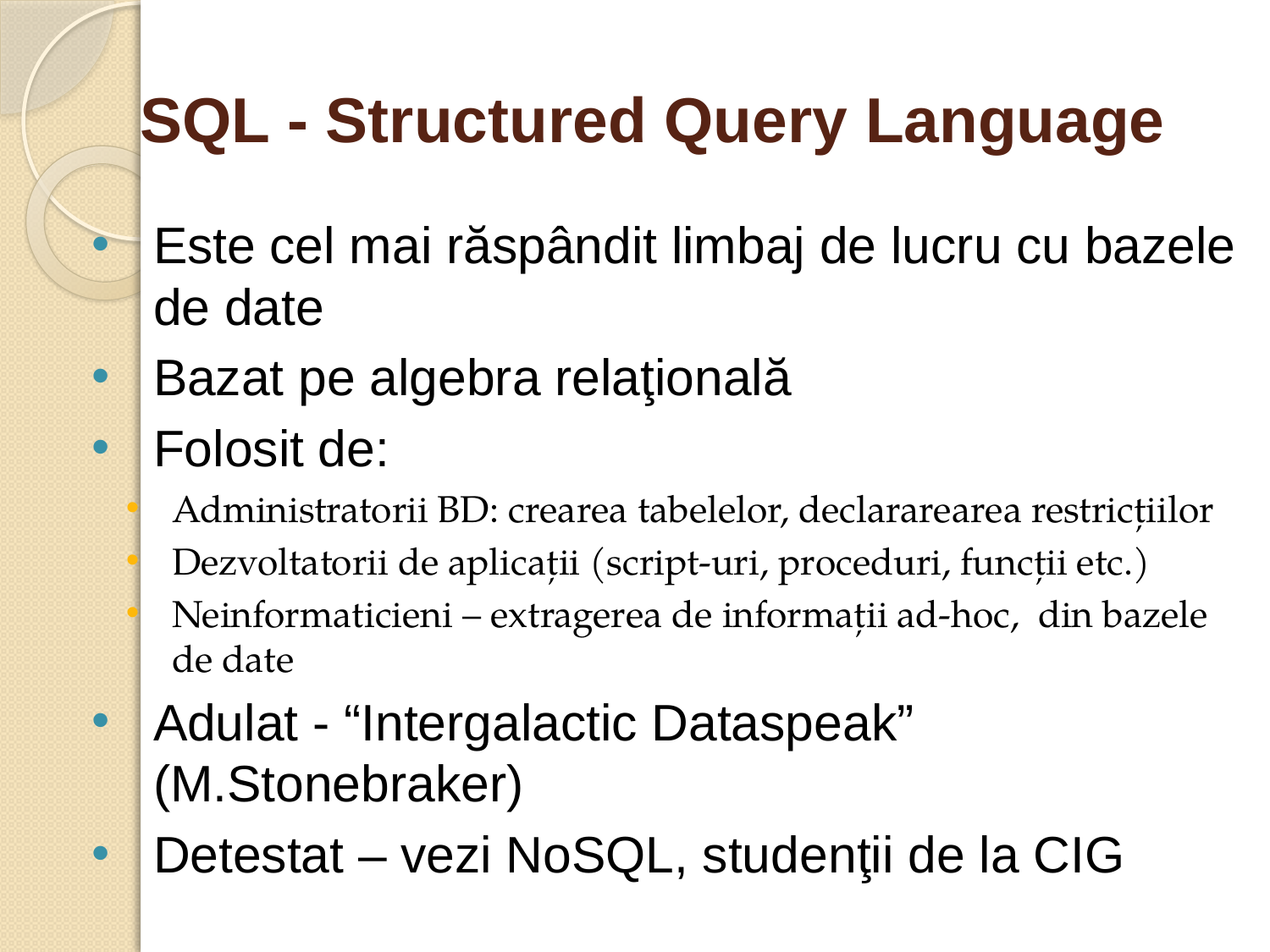

# SQL - Structured Query Language
Este cel mai răspândit limbaj de lucru cu bazele de date
Bazat pe algebra relaţională
Folosit de:
Administratorii BD: crearea tabelelor, declararearea restricţiilor
Dezvoltatorii de aplicaţii (script-uri, proceduri, funcţii etc.)
Neinformaticieni – extragerea de informaţii ad-hoc,  din bazele de date
Adulat - “Intergalactic Dataspeak” (M.Stonebraker)
Detestat – vezi NoSQL, studenţii de la CIG